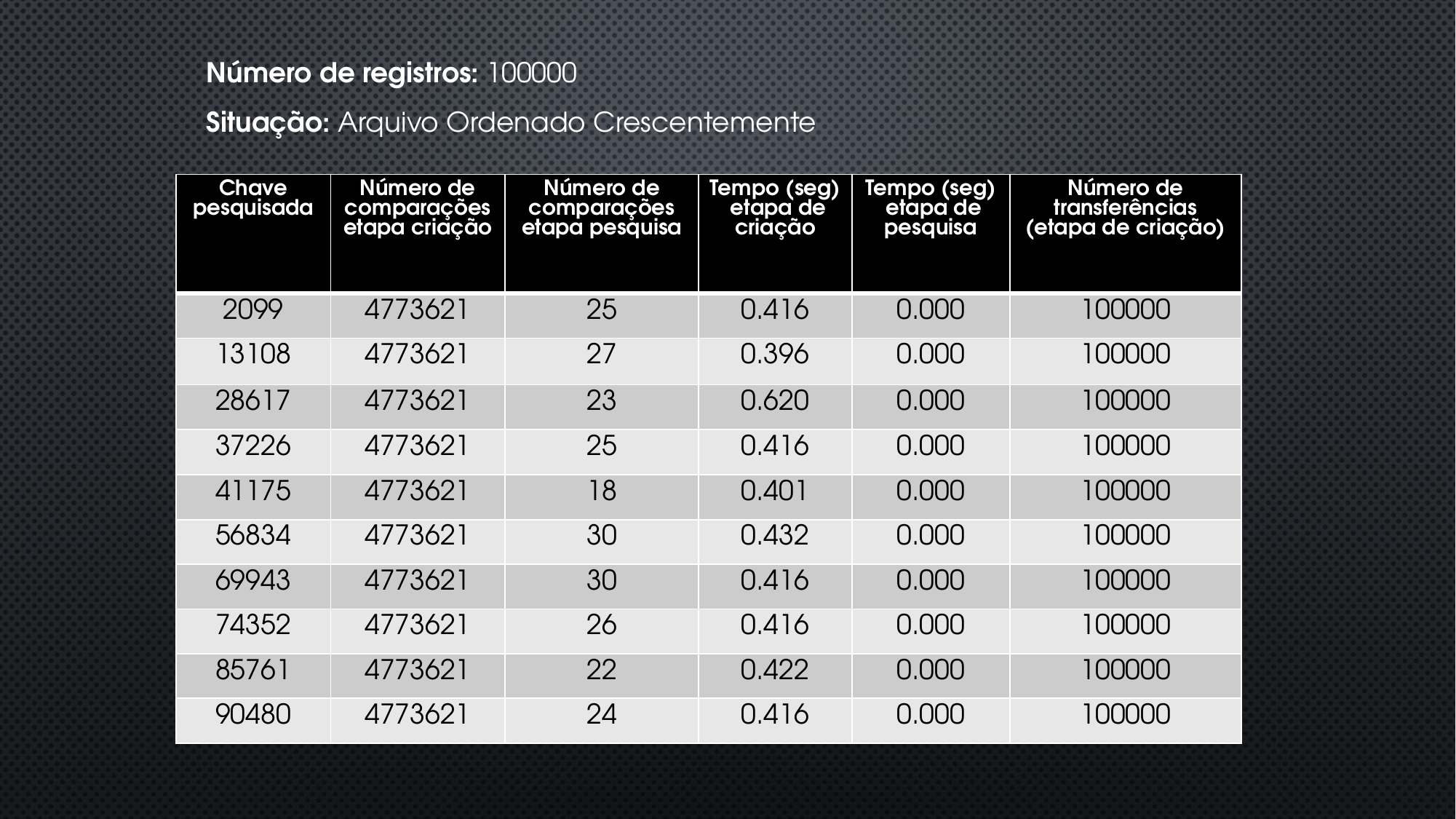

Número de registros: 100000
Situação: Arquivo Ordenado Crescentemente
| Chave pesquisada | Número de comparações etapa criação | Número de comparações etapa pesquisa | Tempo (seg) etapa de criação | Tempo (seg) etapa de pesquisa | Número de transferências (etapa de criação) |
| --- | --- | --- | --- | --- | --- |
| 2099 | 4773621 | 25 | 0.416 | 0.000 | 100000 |
| 13108 | 4773621 | 27 | 0.396 | 0.000 | 100000 |
| 28617 | 4773621 | 23 | 0.620 | 0.000 | 100000 |
| 37226 | 4773621 | 25 | 0.416 | 0.000 | 100000 |
| 41175 | 4773621 | 18 | 0.401 | 0.000 | 100000 |
| 56834 | 4773621 | 30 | 0.432 | 0.000 | 100000 |
| 69943 | 4773621 | 30 | 0.416 | 0.000 | 100000 |
| 74352 | 4773621 | 26 | 0.416 | 0.000 | 100000 |
| 85761 | 4773621 | 22 | 0.422 | 0.000 | 100000 |
| 90480 | 4773621 | 24 | 0.416 | 0.000 | 100000 |